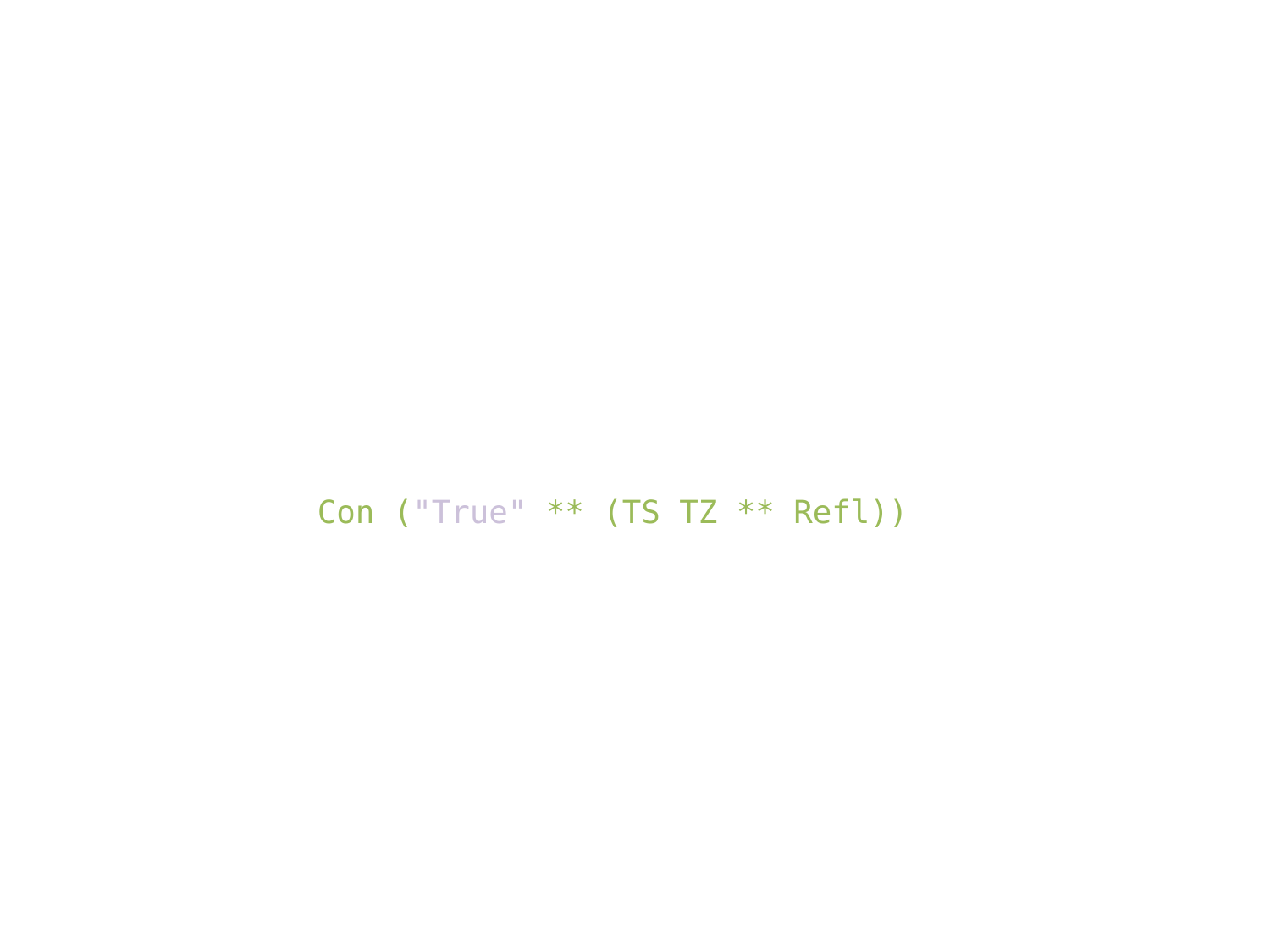

Con ("True" ** (TS TZ ** Refl))